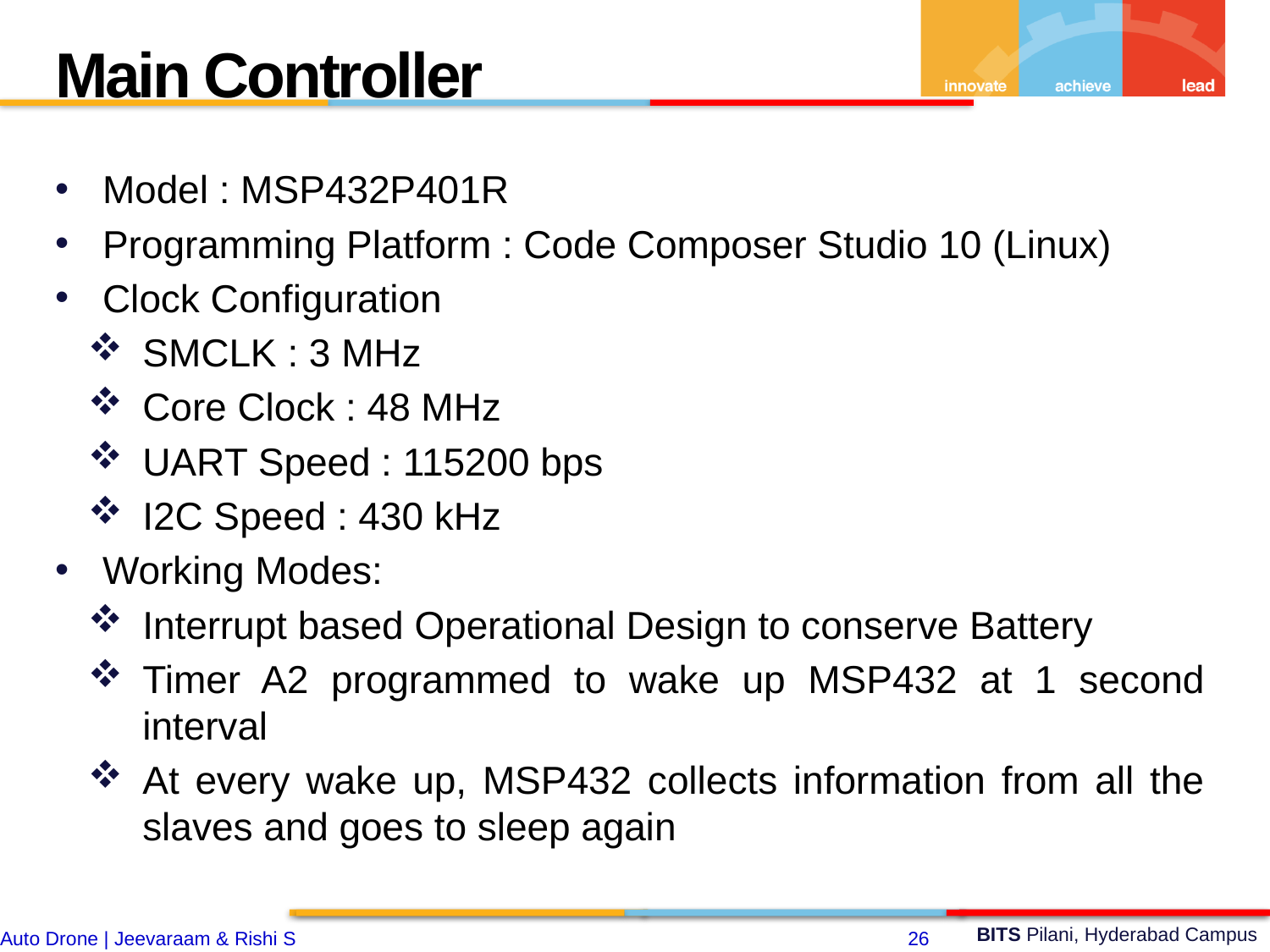

Main Controller
Model : MSP432P401R
Programming Platform : Code Composer Studio 10 (Linux)
Clock Configuration
SMCLK : 3 MHz
Core Clock : 48 MHz
UART Speed : 115200 bps
I2C Speed : 430 kHz
Working Modes:
Interrupt based Operational Design to conserve Battery
Timer A2 programmed to wake up MSP432 at 1 second interval
At every wake up, MSP432 collects information from all the slaves and goes to sleep again